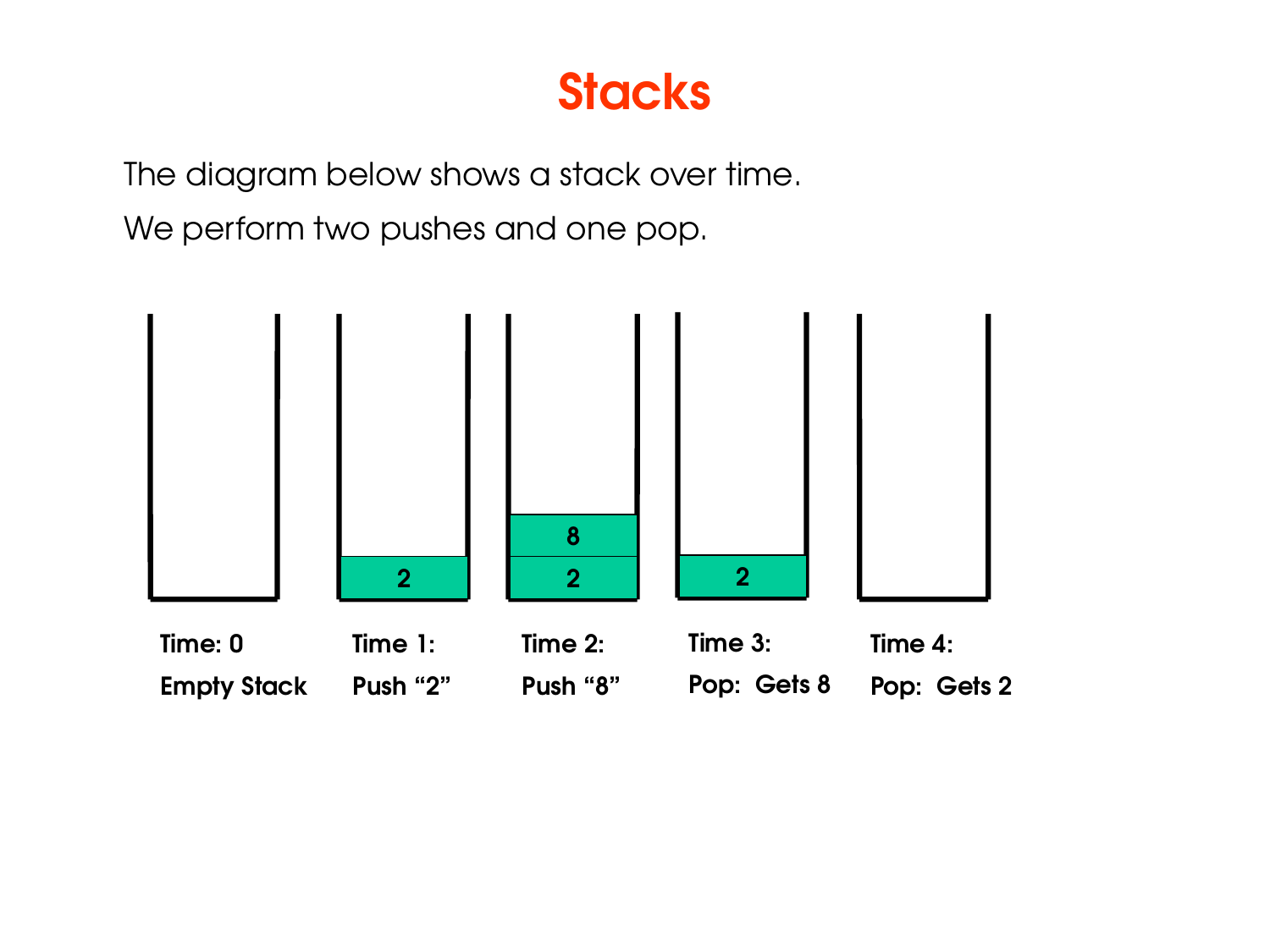

# Stacks
The diagram below shows a stack over time.
We perform two pushes and one pop.

8
2
2
2

Time 3:
Pop:  Gets 8
Time: 0
Empty Stack
Time 1:
Push “2”
Time 2:
Push “8”
Time 4:
Pop:  Gets 2